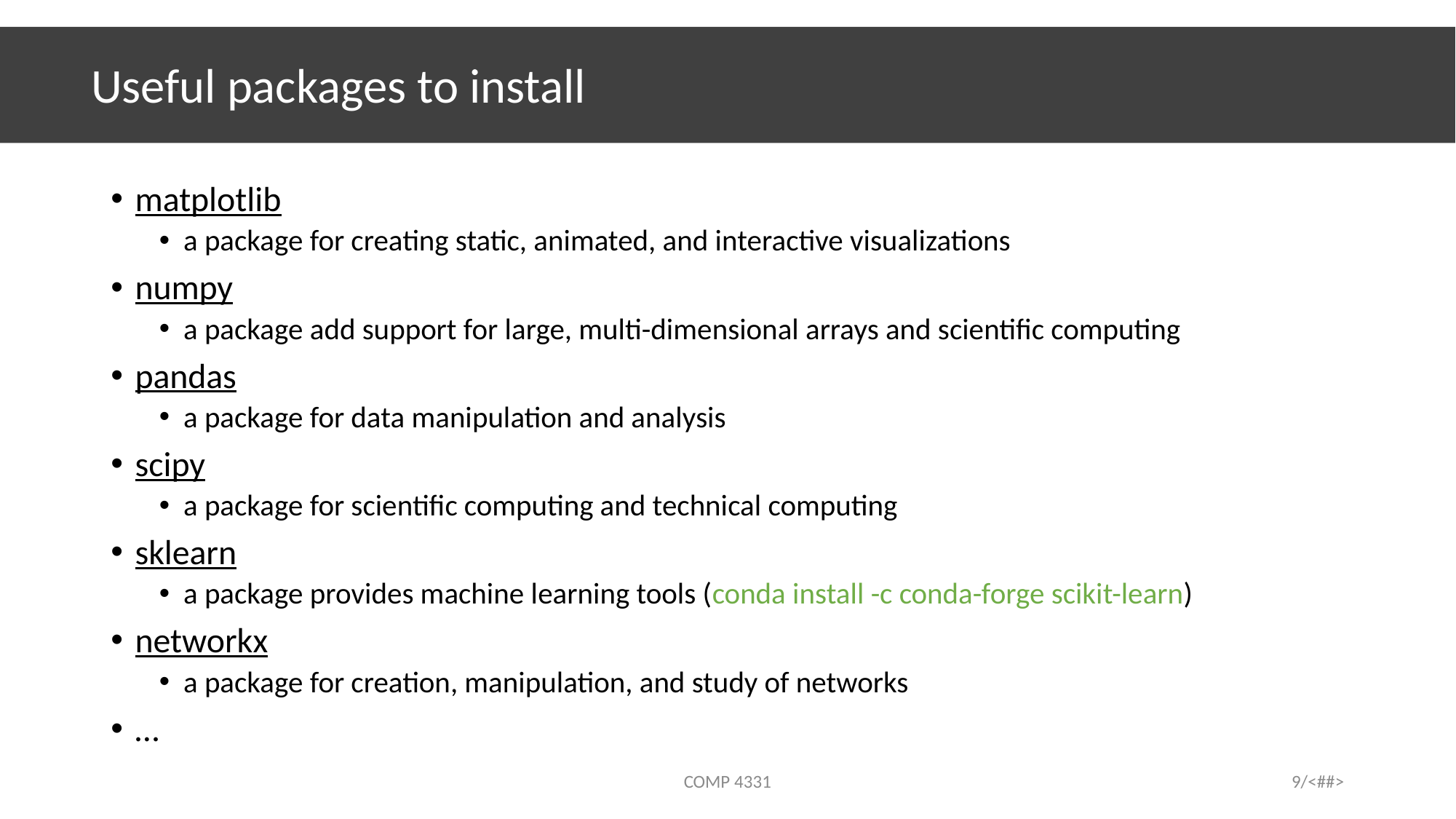

# Useful packages to install
matplotlib
a package for creating static, animated, and interactive visualizations
numpy
a package add support for large, multi-dimensional arrays and scientific computing
pandas
a package for data manipulation and analysis
scipy
a package for scientific computing and technical computing
sklearn
a package provides machine learning tools (conda install -c conda-forge scikit-learn)
networkx
a package for creation, manipulation, and study of networks
…

COMP 4331
9